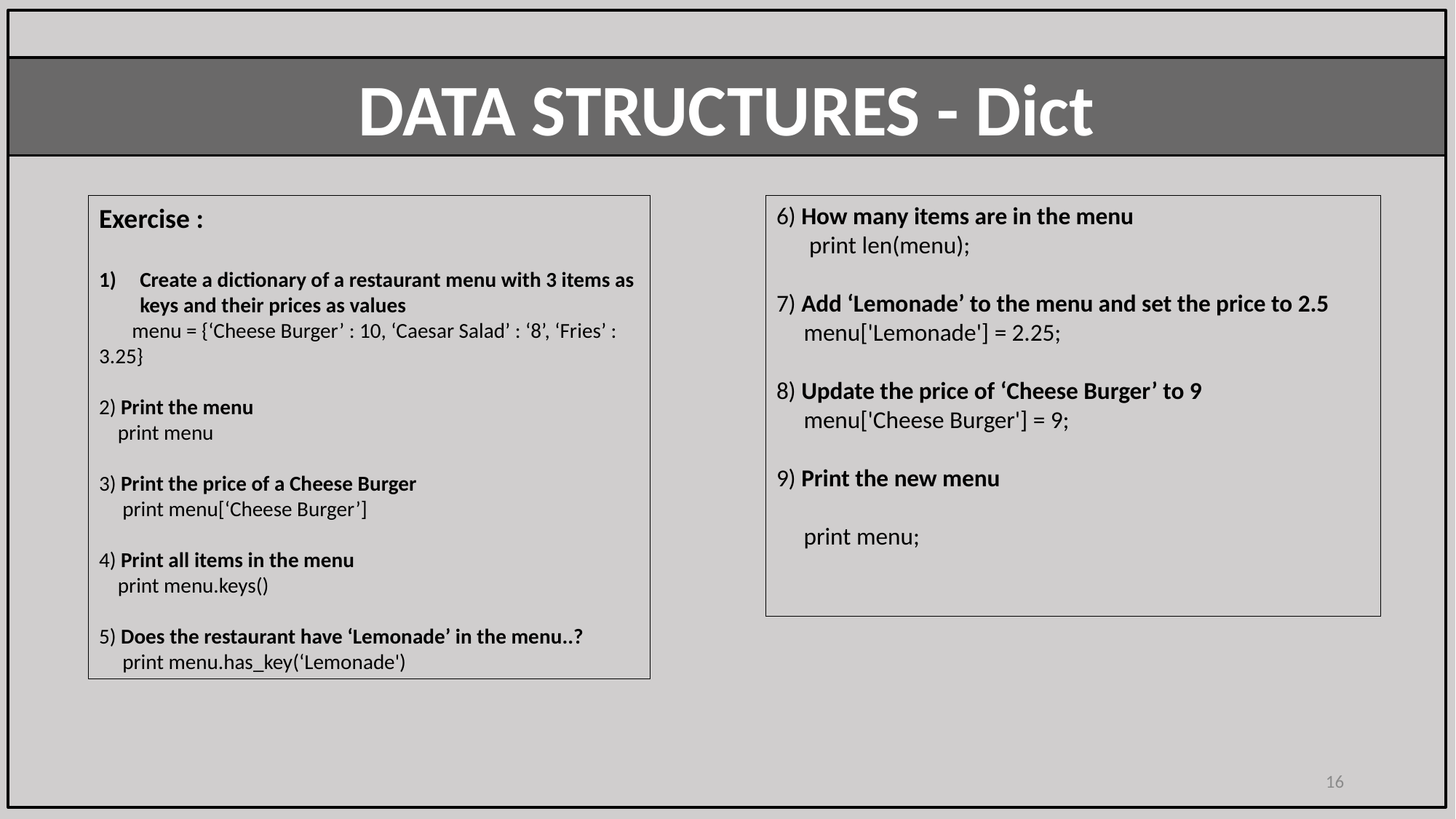

DATA STRUCTURES - Dict
Exercise :

Create a dictionary of a restaurant menu with 3 items as keys and their prices as values
       menu = {‘Cheese Burger’ : 10, ‘Caesar Salad’ : ‘8’, ‘Fries’ : 3.25}

2) Print the menu
    print menu

3) Print the price of a Cheese Burger
     print menu[‘Cheese Burger’]

4) Print all items in the menu
    print menu.keys()

5) Does the restaurant have ‘Lemonade’ in the menu..?
     print menu.has_key(‘Lemonade')
6) How many items are in the menu
      print len(menu);

7) Add ‘Lemonade’ to the menu and set the price to 2.5
     menu['Lemonade'] = 2.25;

8) Update the price of ‘Cheese Burger’ to 9
     menu['Cheese Burger'] = 9;

9) Print the new menu

     print menu;

16